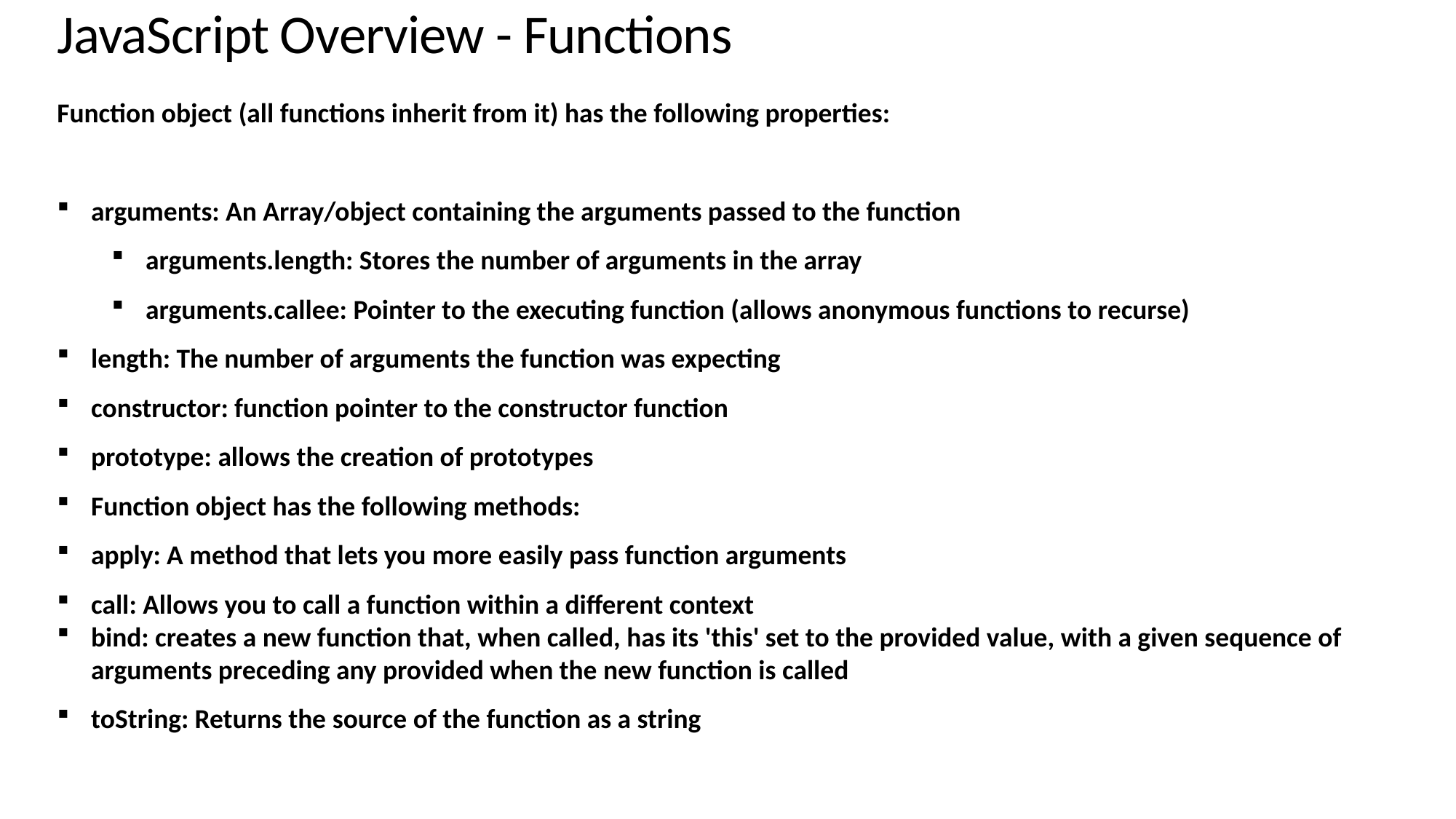

JavaScript Overview - Functions
Function object (all functions inherit from it) has the following properties:

arguments: An Array/object containing the arguments passed to the function
arguments.length: Stores the number of arguments in the array
arguments.callee: Pointer to the executing function (allows anonymous functions to recurse)
length: The number of arguments the function was expecting
constructor: function pointer to the constructor function
prototype: allows the creation of prototypes
Function object has the following methods:
apply: A method that lets you more easily pass function arguments
call: Allows you to call a function within a different context
bind: creates a new function that, when called, has its 'this' set to the provided value, with a given sequence of arguments preceding any provided when the new function is called
toString: Returns the source of the function as a string